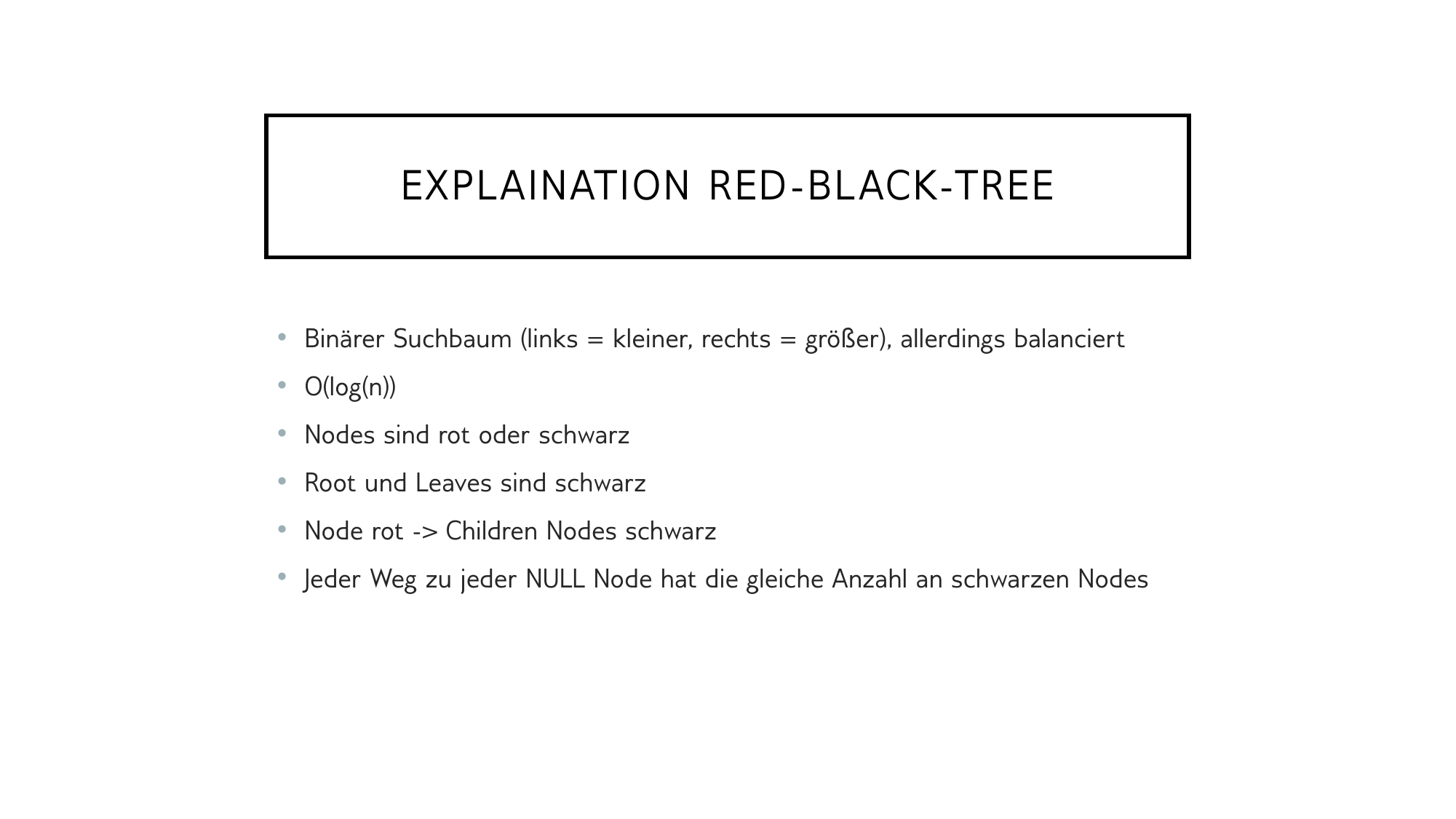

# Explaination Red-Black-Tree
Binärer Suchbaum (links = kleiner, rechts = größer), allerdings balanciert
O(log(n))
Nodes sind rot oder schwarz
Root und Leaves sind schwarz
Node rot -> Children Nodes schwarz
Jeder Weg zu jeder NULL Node hat die gleiche Anzahl an schwarzen Nodes